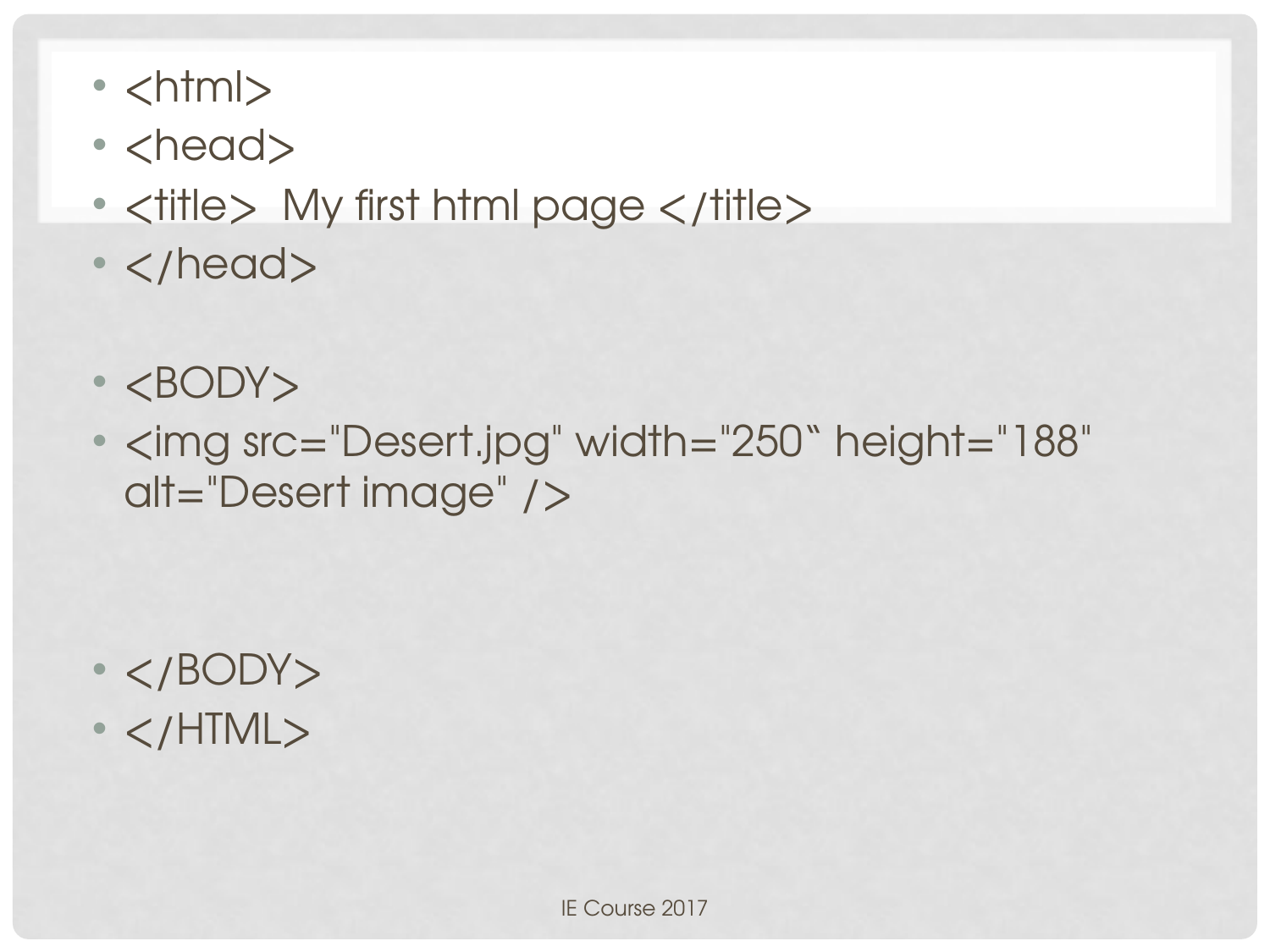

<html>
<head>
<title>  My first html page </title>
</head>

<BODY>
<img src="Desert.jpg" width="250“ height="188" alt="Desert image" />

</BODY>
</HTML>
IE Course 2017